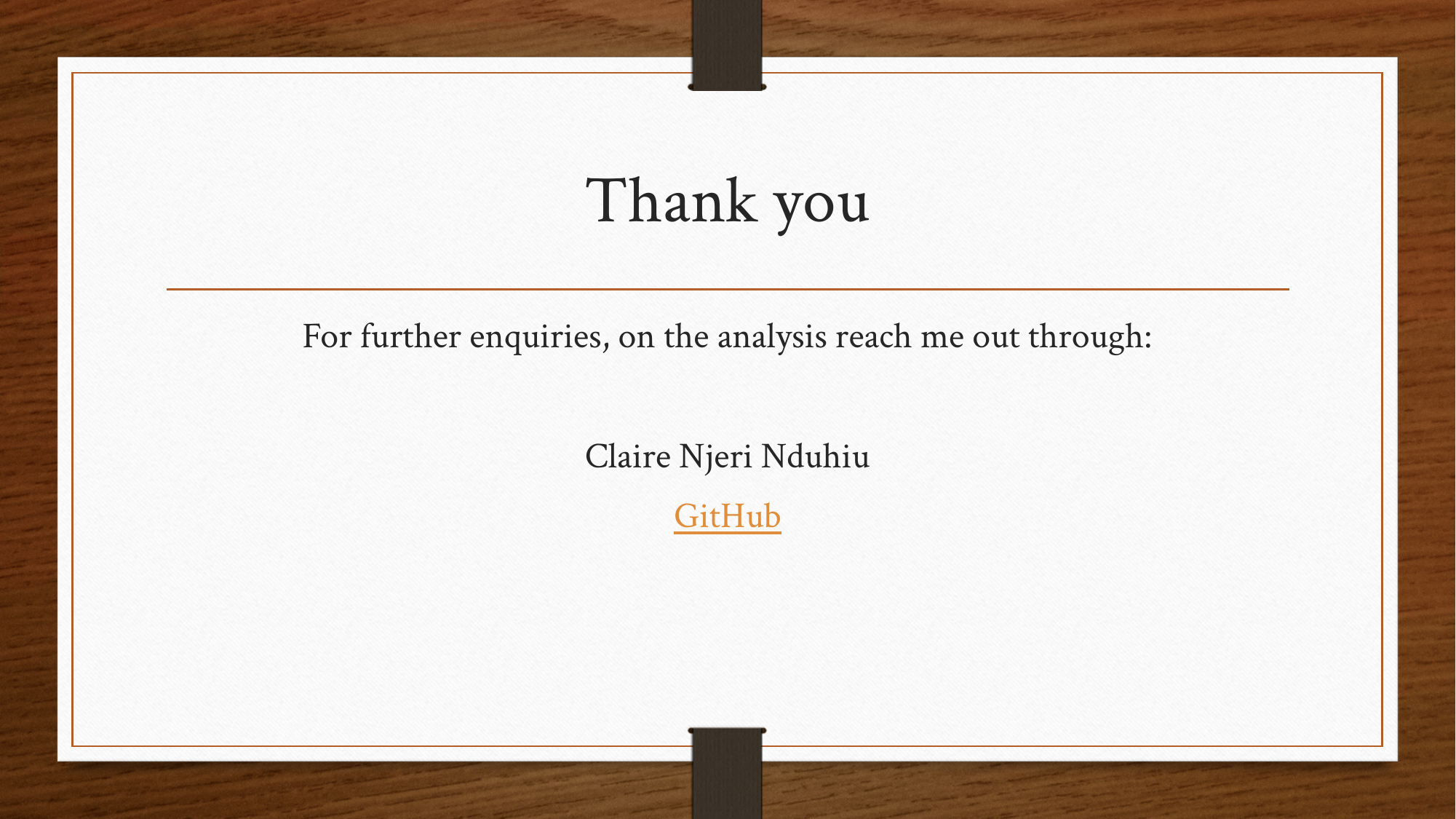

# Thank you
For further enquiries, on the analysis reach me out through:

Claire Njeri Nduhiu
GitHub